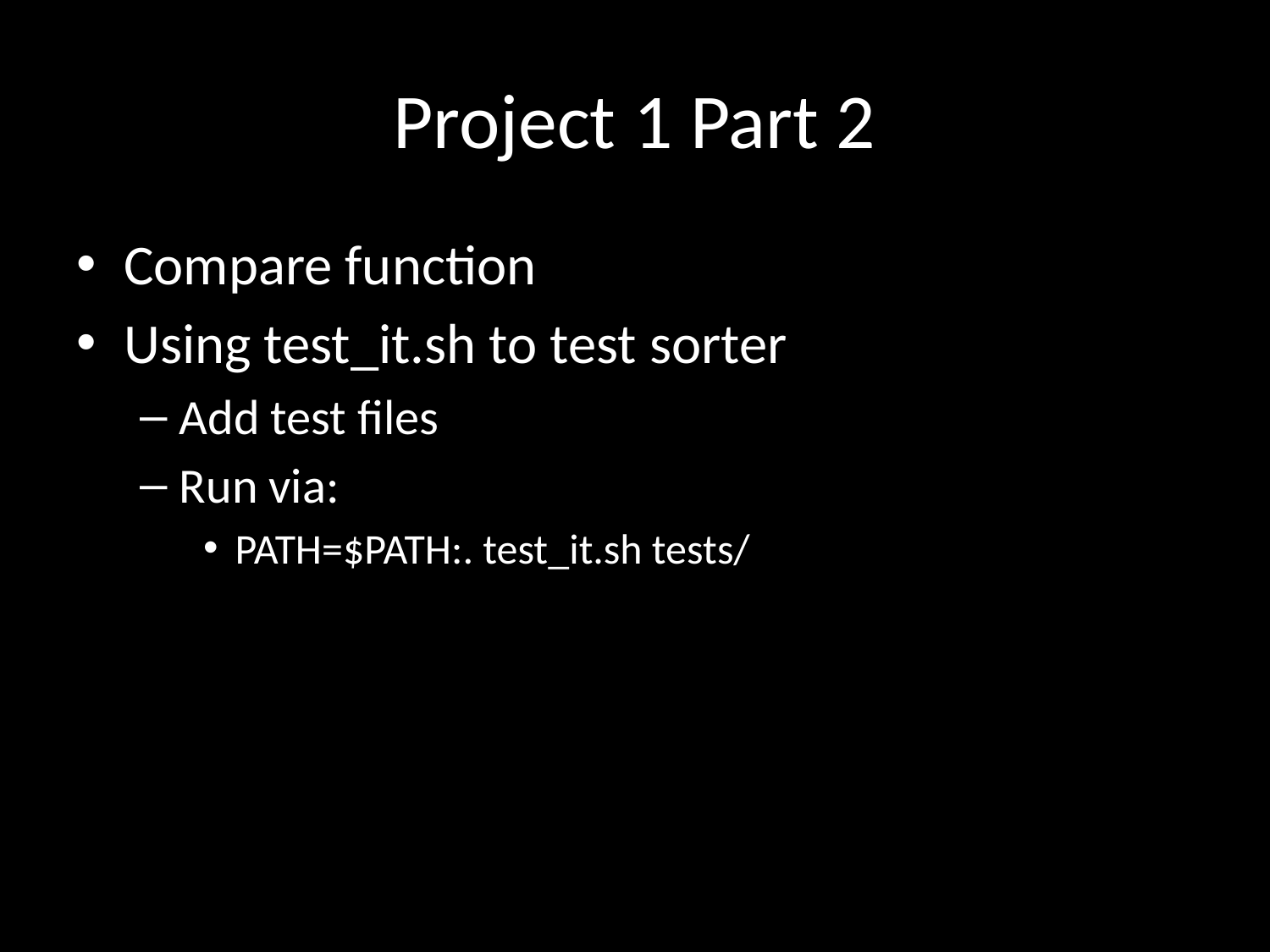

# Project 1 Part 2
Compare function
Using test_it.sh to test sorter
Add test files
Run via:
PATH=$PATH:. test_it.sh tests/